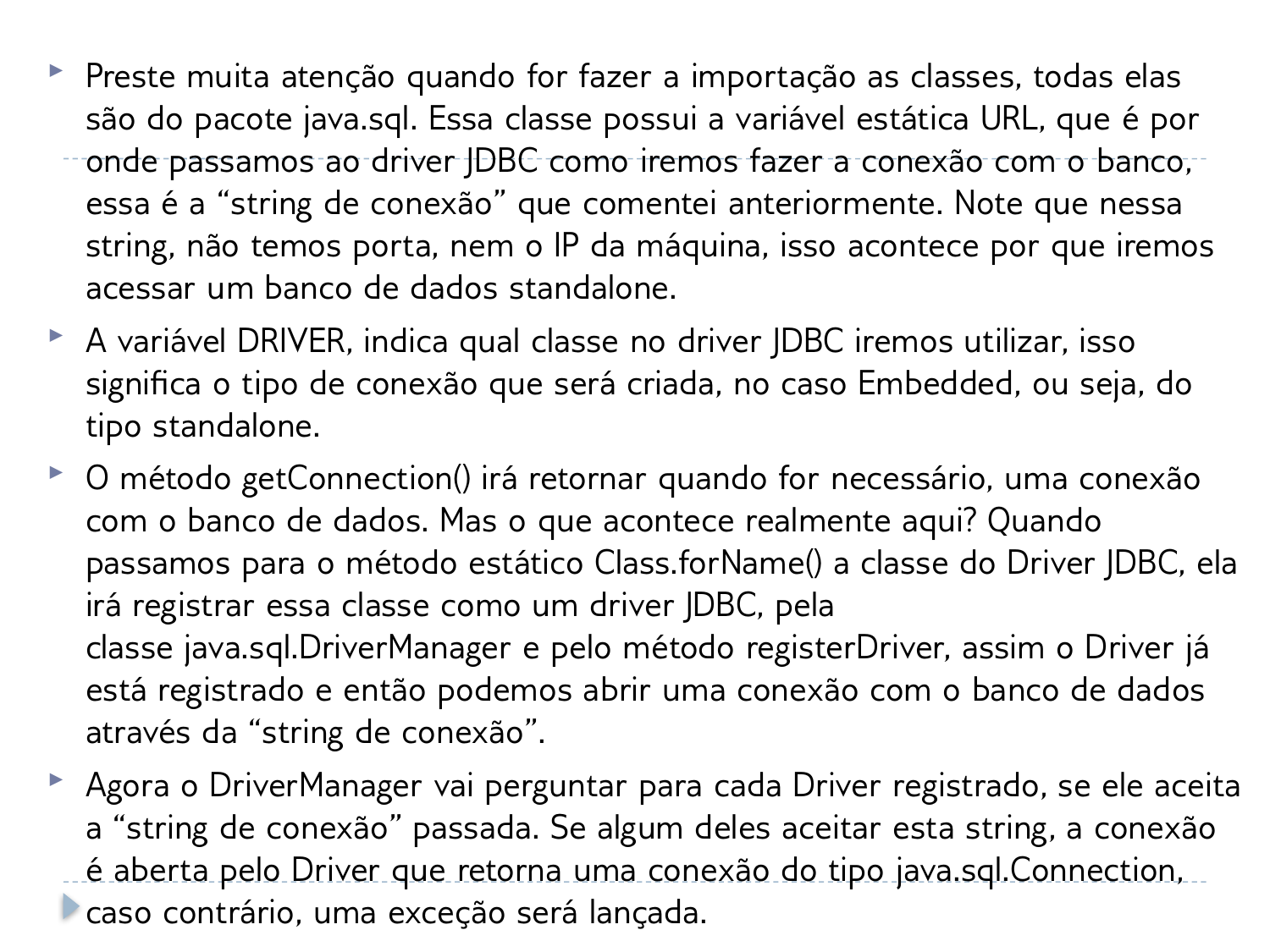

Preste muita atenção quando for fazer a importação as classes, todas elas são do pacote java.sql. Essa classe possui a variável estática URL, que é por onde passamos ao driver JDBC como iremos fazer a conexão com o banco, essa é a “string de conexão” que comentei anteriormente. Note que nessa string, não temos porta, nem o IP da máquina, isso acontece por que iremos acessar um banco de dados standalone.
A variável DRIVER, indica qual classe no driver JDBC iremos utilizar, isso significa o tipo de conexão que será criada, no caso Embedded, ou seja, do tipo standalone.
O método getConnection() irá retornar quando for necessário, uma conexão com o banco de dados. Mas o que acontece realmente aqui? Quando passamos para o método estático Class.forName() a classe do Driver JDBC, ela irá registrar essa classe como um driver JDBC, pela classe java.sql.DriverManager e pelo método registerDriver, assim o Driver já está registrado e então podemos abrir uma conexão com o banco de dados através da “string de conexão”.
Agora o DriverManager vai perguntar para cada Driver registrado, se ele aceita a “string de conexão” passada. Se algum deles aceitar esta string, a conexão é aberta pelo Driver que retorna uma conexão do tipo java.sql.Connection, caso contrário, uma exceção será lançada.